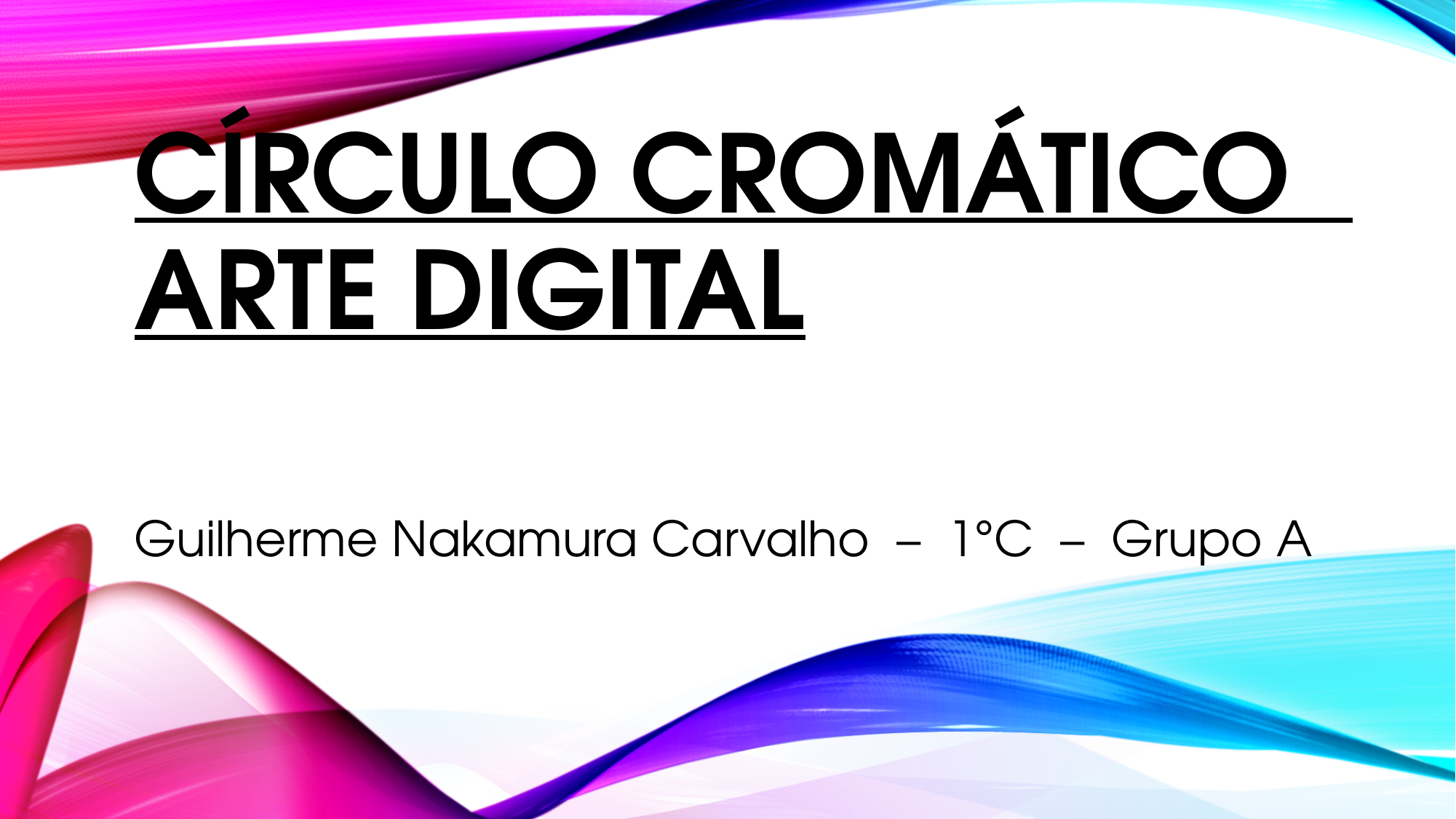

# Círculo Cromático Arte Digital
Guilherme Nakamura Carvalho  –  1°C  –  Grupo A